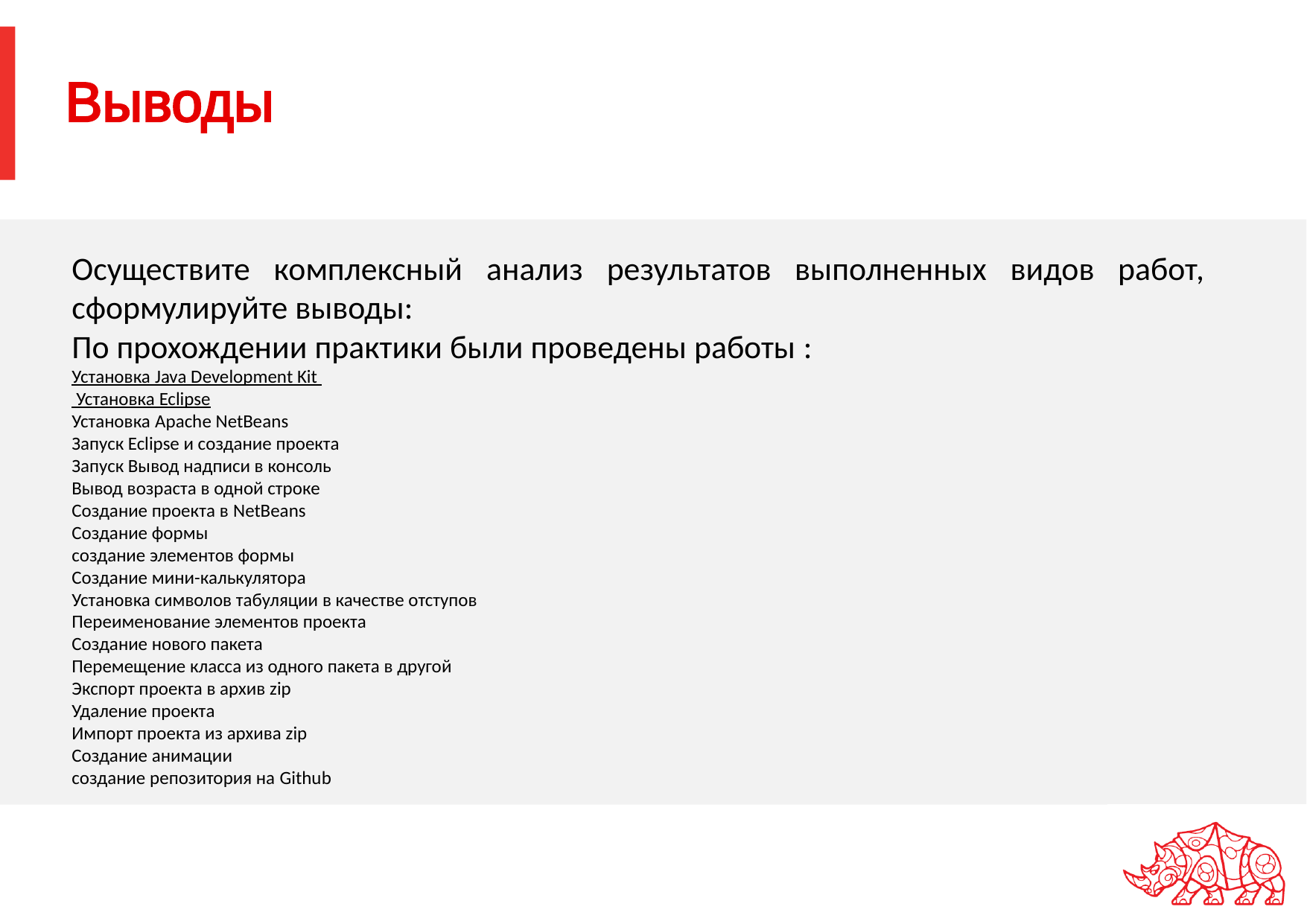

# Выводы
Осуществите комплексный анализ результатов выполненных видов работ, сформулируйте выводы:
По прохождении практики были проведены работы :
Установка Java Development Kit
 Установка Eclipse
Установка Apache NetBeans
Запуск Eclipse и создание проекта
Запуск Вывод надписи в консоль
Вывод возраста в одной строке
Создание проекта в NetBeans
Создание формы
создание элементов формы
Создание мини-калькулятора
Установка символов табуляции в качестве отступов
Переименование элементов проекта
Создание нового пакета
Перемещение класса из одного пакета в другой
Экспорт проекта в архив zip
Удаление проекта
Импорт проекта из архива zip
Создание анимации
создание репозитория на Github